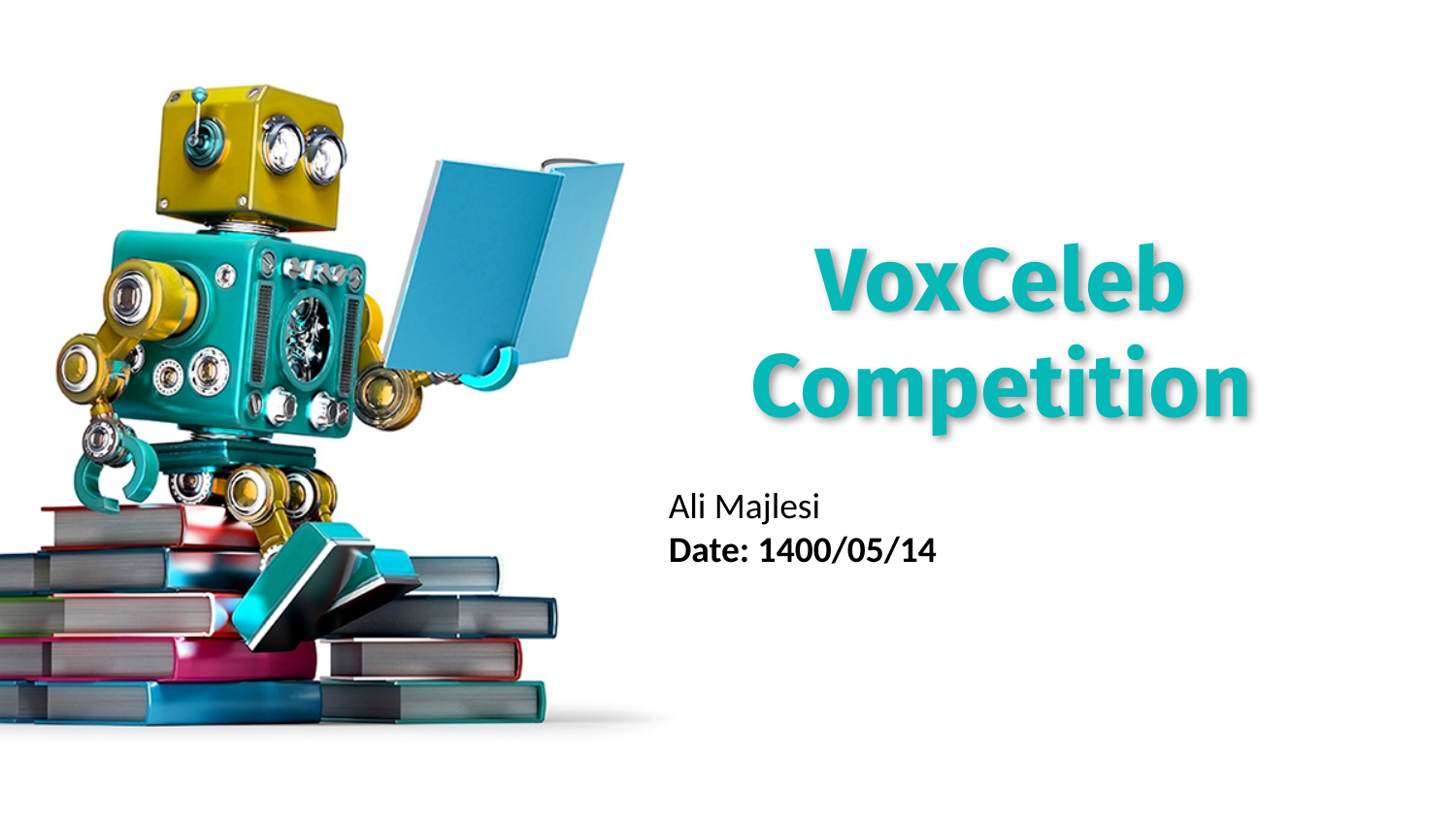

# VoxCeleb Competition
Ali Majlesi
Date: 1400/05/14